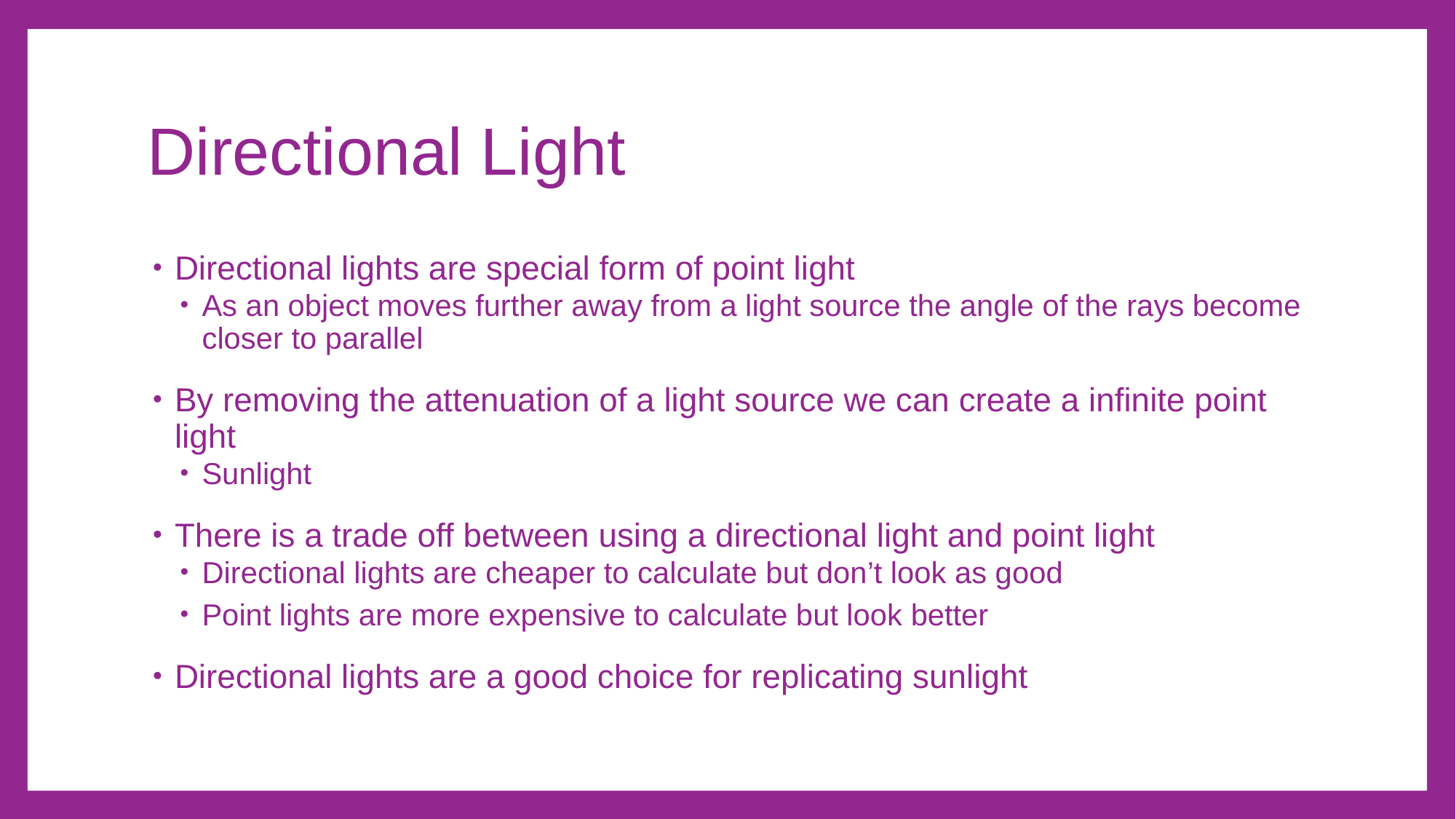

# Directional Light
Directional lights are special form of point light
As an object moves further away from a light source the angle of the rays become closer to parallel
By removing the attenuation of a light source we can create a infinite point light
Sunlight
There is a trade off between using a directional light and point light
Directional lights are cheaper to calculate but don’t look as good
Point lights are more expensive to calculate but look better
Directional lights are a good choice for replicating sunlight